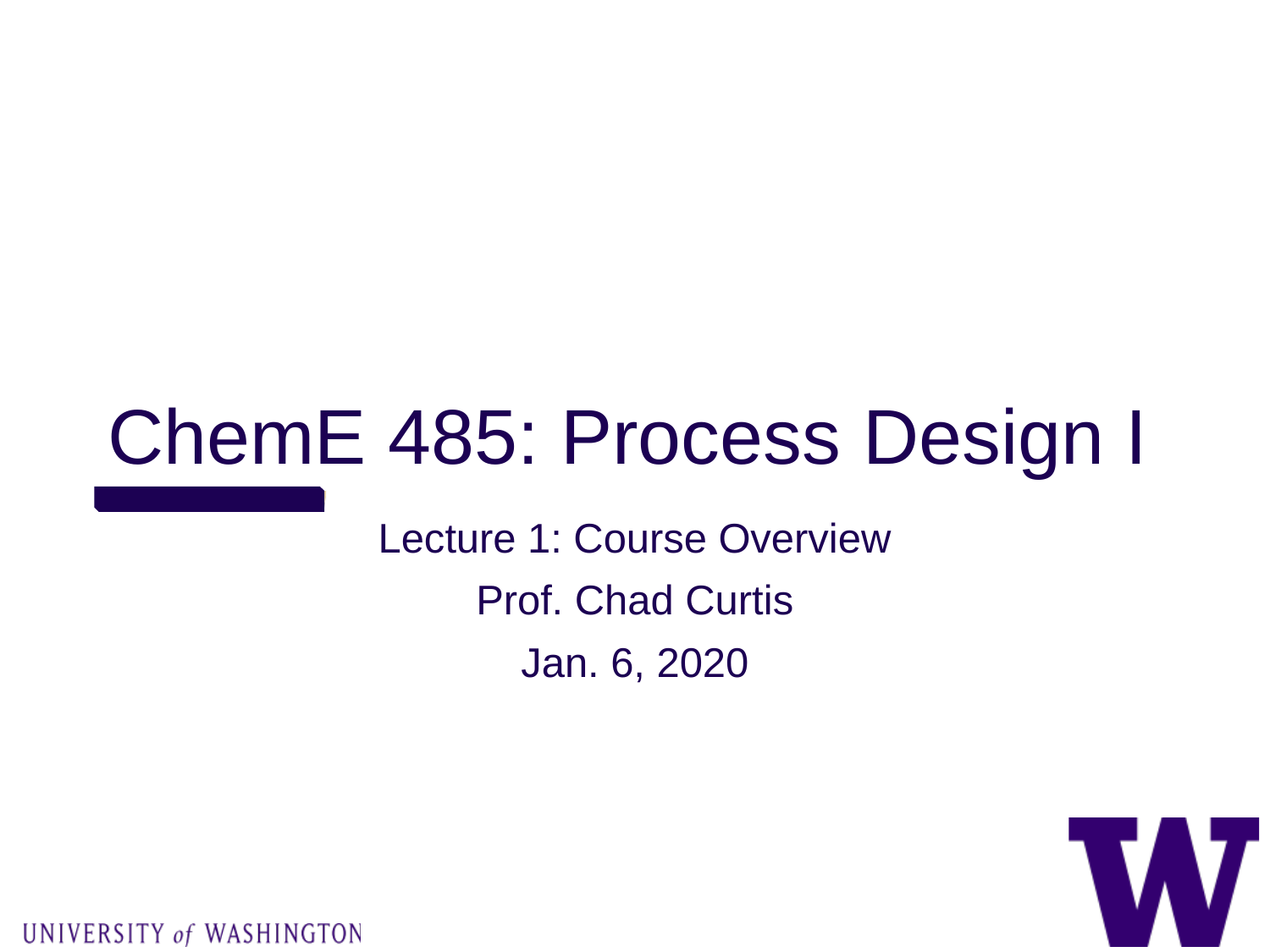

# ChemE 485: Process Design I
Lecture 1: Course Overview
Prof. Chad Curtis
Jan. 6, 2020